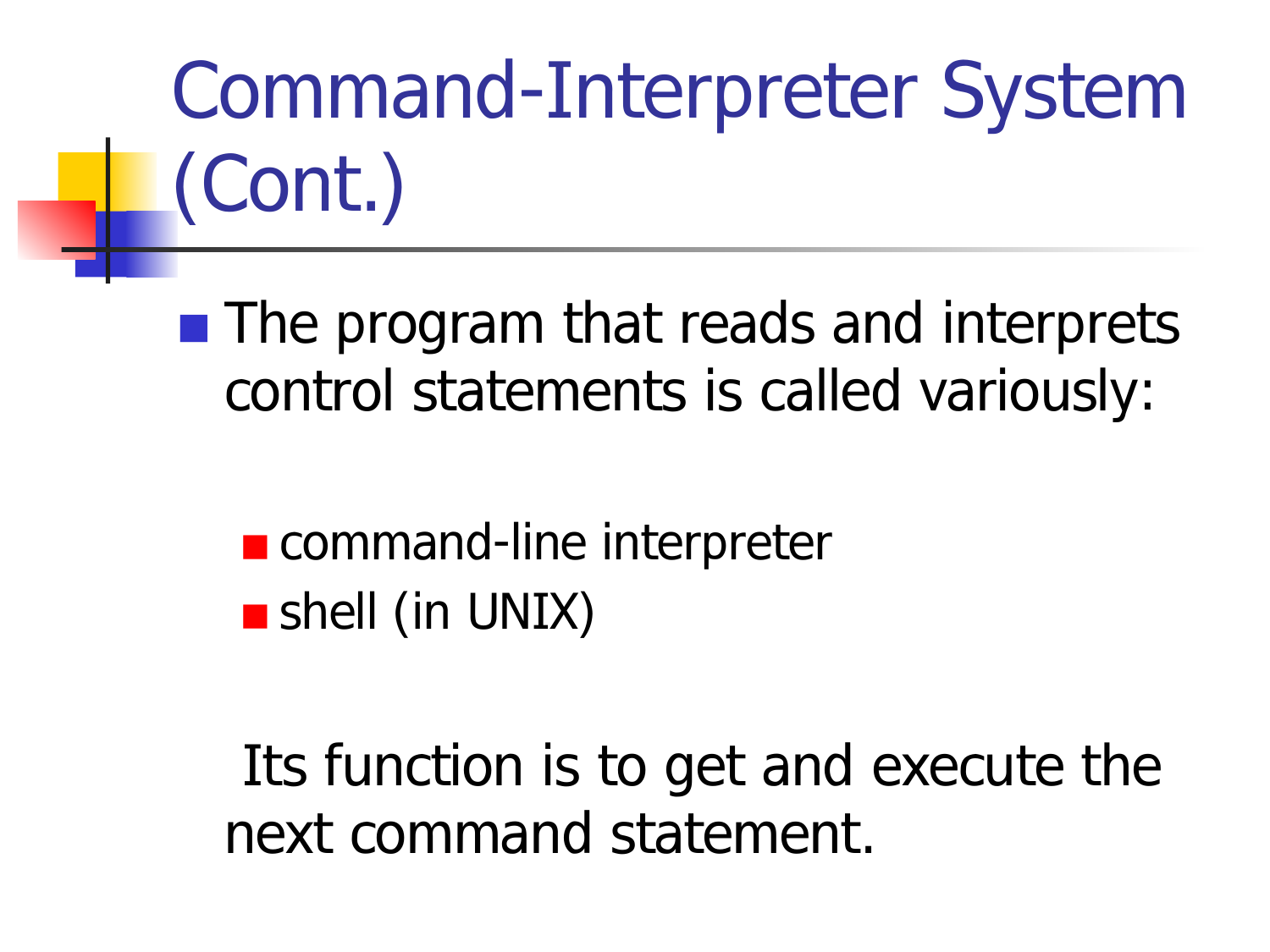

# Command-Interpreter System (Cont.)
The program that reads and interprets control statements is called variously:

command-line interpreter
shell (in UNIX)

	 Its function is to get and execute the next command statement.